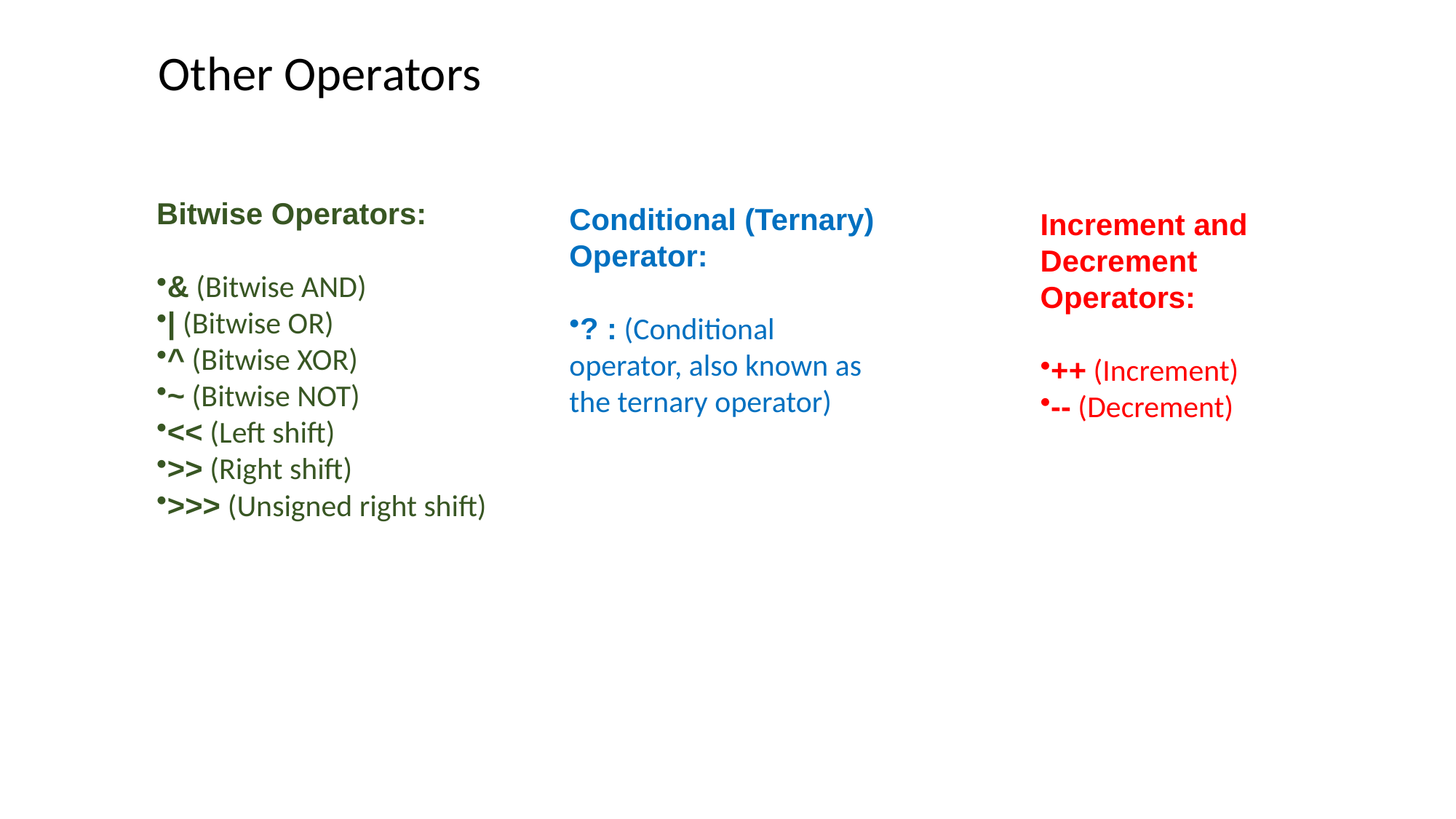

Other Operators
Bitwise Operators:

& (Bitwise AND)
| (Bitwise OR)
^ (Bitwise XOR)
~ (Bitwise NOT)
<< (Left shift)
>> (Right shift)
>>> (Unsigned right shift)

Conditional (Ternary) Operator:

? : (Conditional operator, also known as the ternary operator)

Increment and Decrement Operators:

++ (Increment)
-- (Decrement)